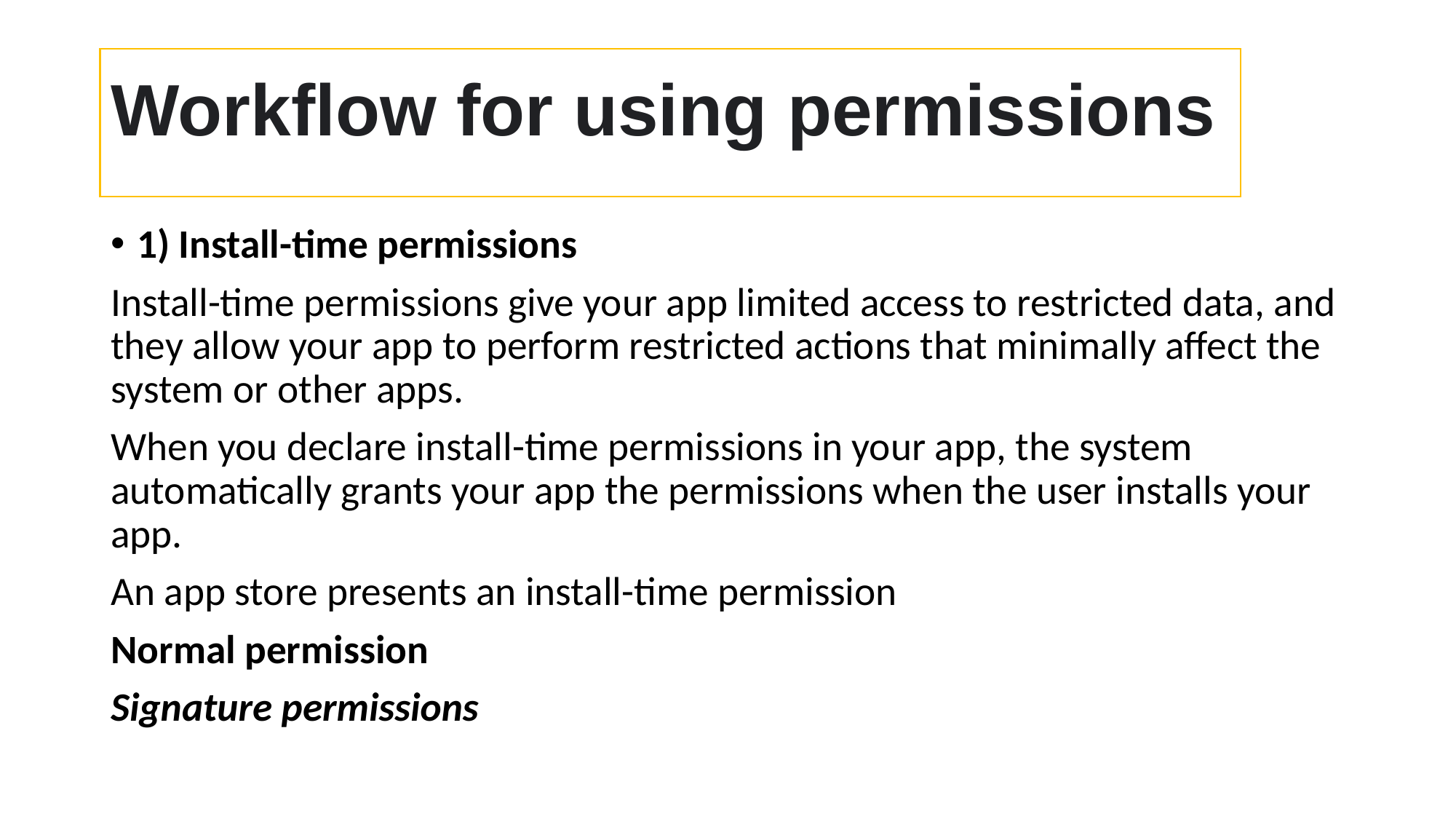

# Workflow for using permissions

1) Install-time permissions
Install-time permissions give your app limited access to restricted data, and they allow your app to perform restricted actions that minimally affect the system or other apps.
When you declare install-time permissions in your app, the system automatically grants your app the permissions when the user installs your app.
An app store presents an install-time permission
Normal permission
Signature permissions